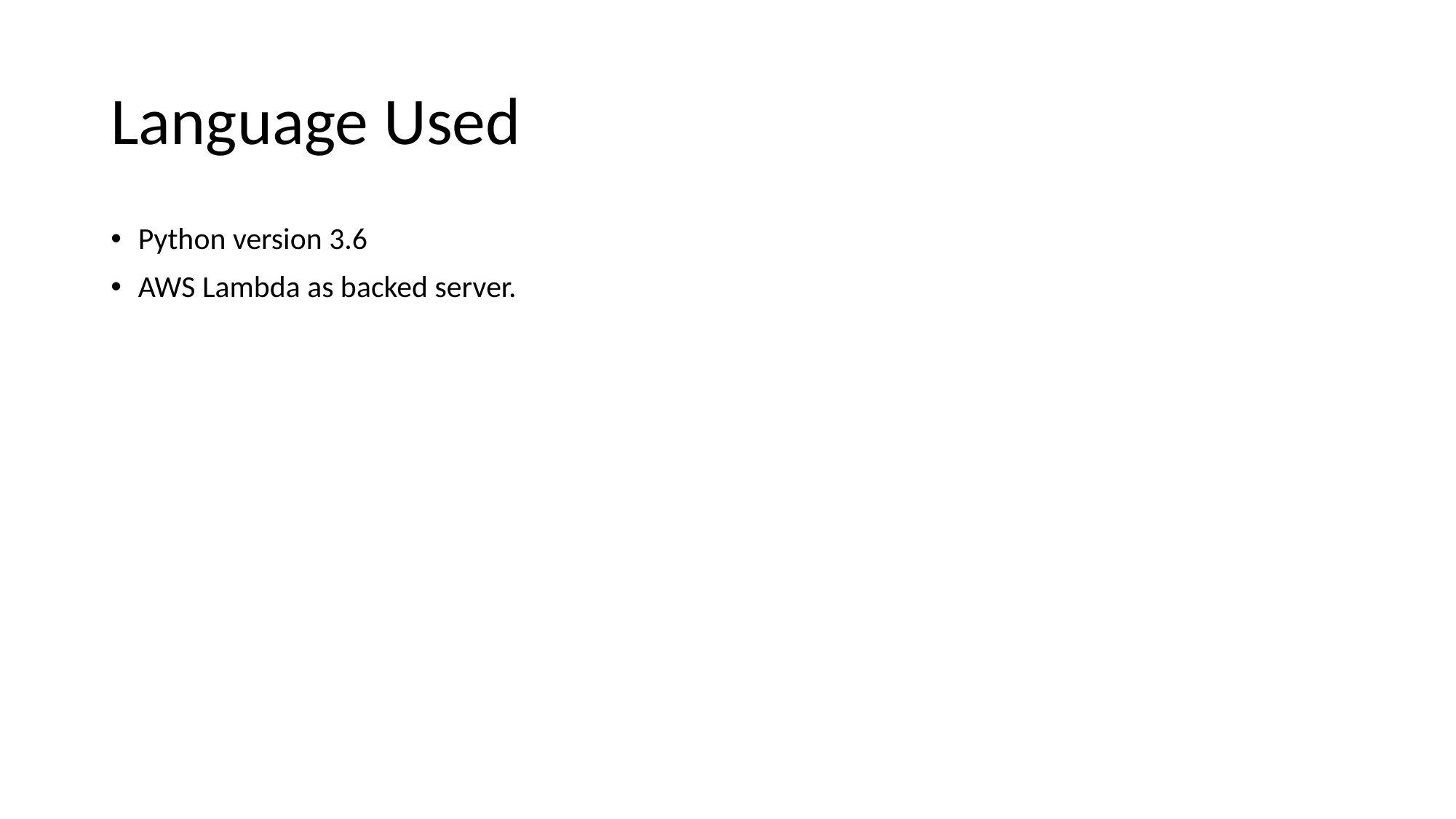

# Language Used
Python version 3.6
AWS Lambda as backed server.